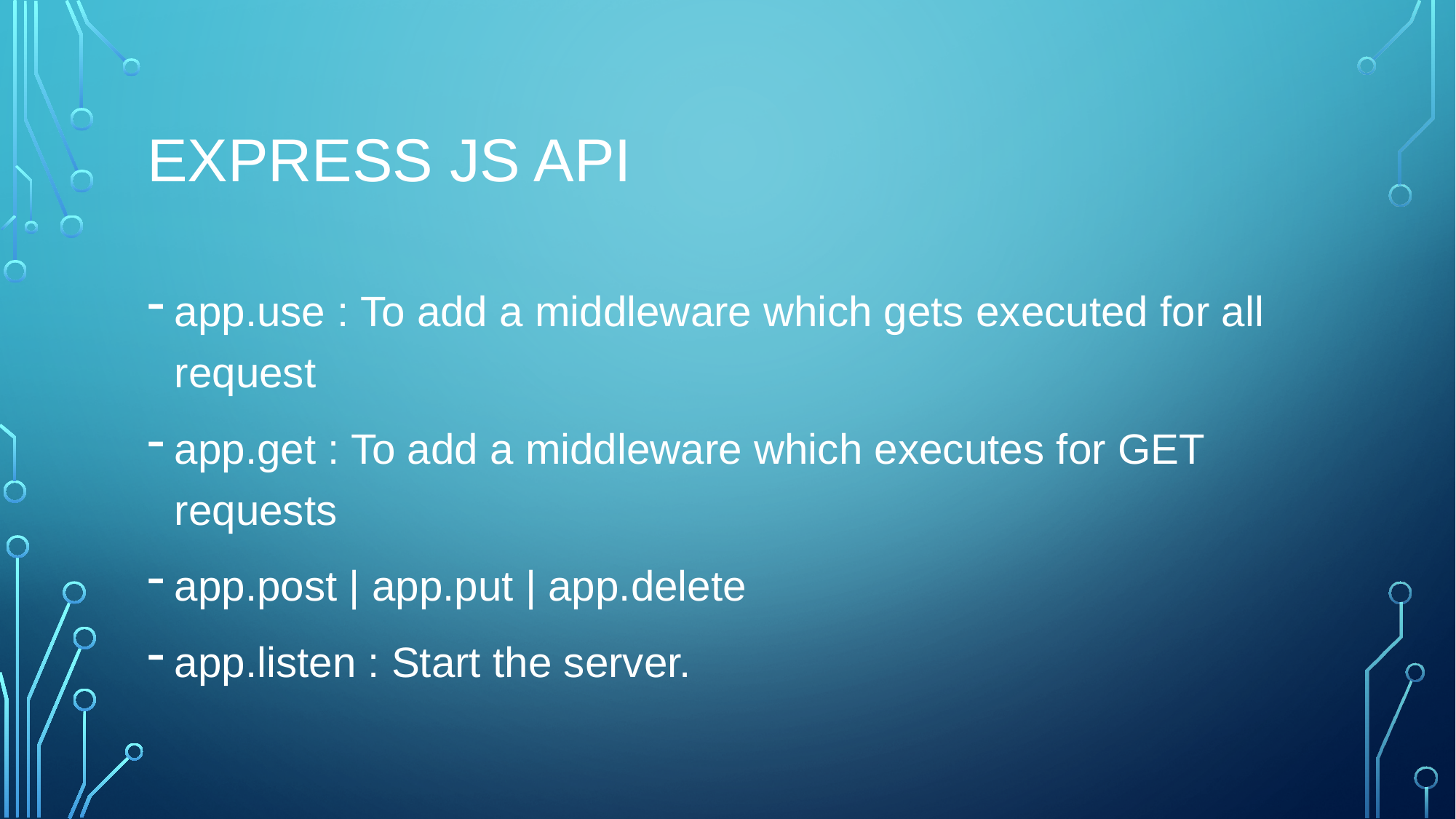

# Express JS API
app.use : To add a middleware which gets executed for all request
app.get : To add a middleware which executes for GET requests
app.post | app.put | app.delete
app.listen : Start the server.